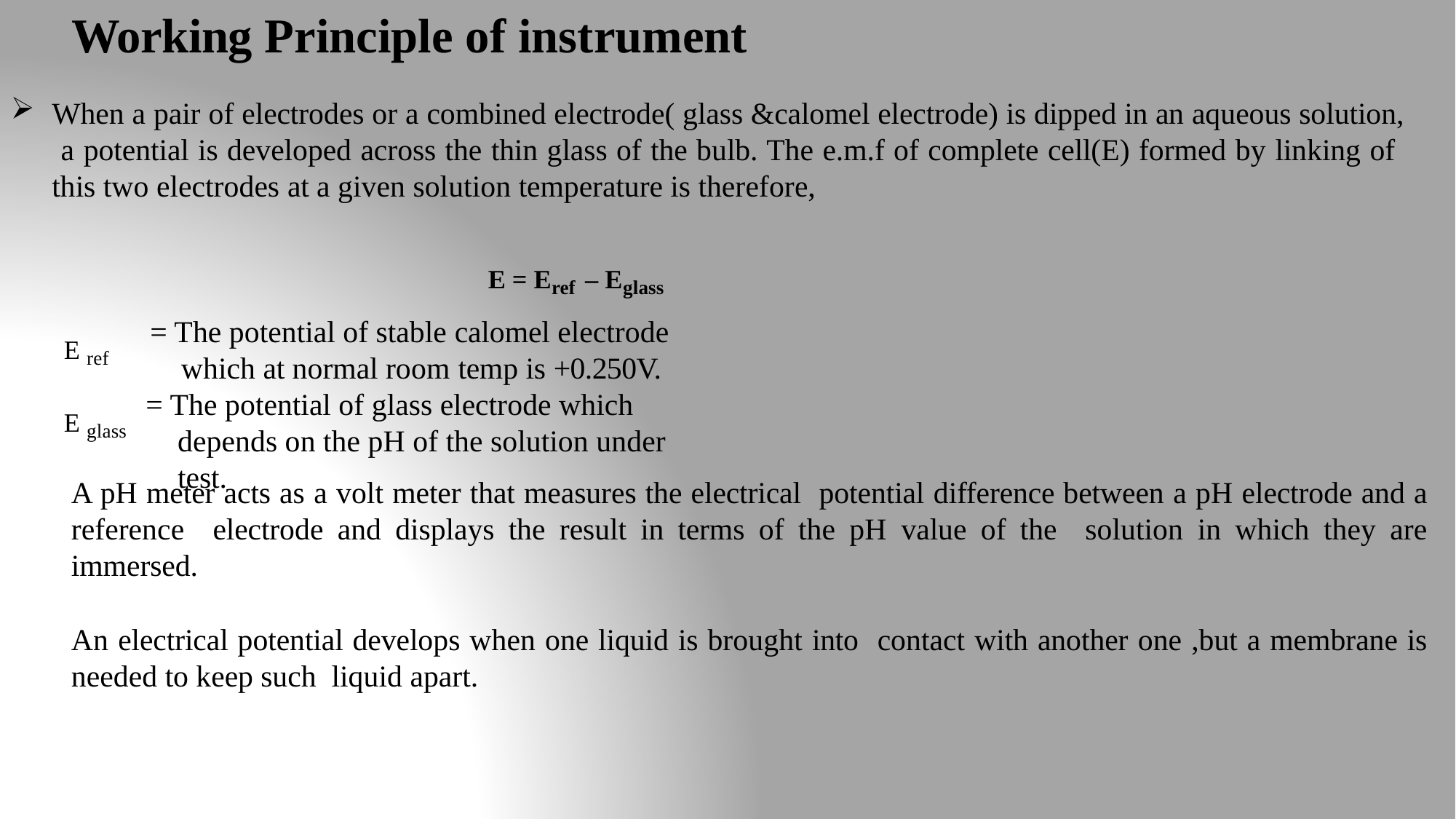

# Working Principle of instrument
When a pair of electrodes or a combined electrode( glass &calomel electrode) is dipped in an aqueous solution,  a potential is developed across the thin glass of the bulb. The e.m.f of complete cell(E) formed by linking of  this two electrodes at a given solution temperature is therefore,

E = Eref  – Eglass
= The potential of stable calomel electrode
which at normal room temp is +0.250V.
= The potential of glass electrode which  depends on the pH of the solution under test.
E ref
E glass
A pH meter acts as a volt meter that measures the electrical  potential difference between a pH electrode and a reference  electrode and displays the result in terms of the pH value of the  solution in which they are immersed.

An electrical potential develops when one liquid is brought into  contact with another one ,but a membrane is needed to keep such  liquid apart.